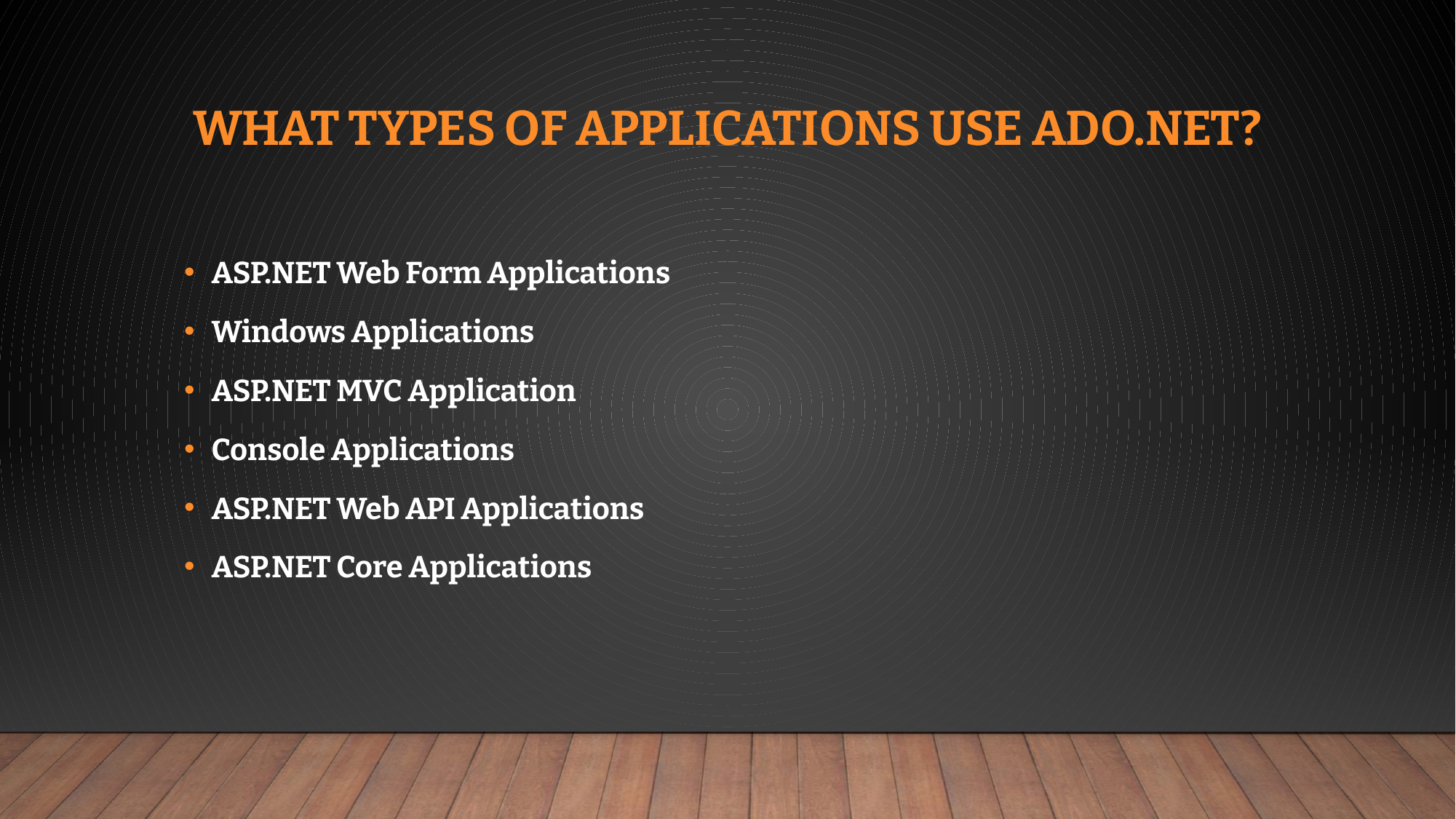

# What Types of Applications Use ADO.NET?
ASP.NET Web Form Applications
Windows Applications
ASP.NET MVC Application
Console Applications
ASP.NET Web API Applications
ASP.NET Core Applications